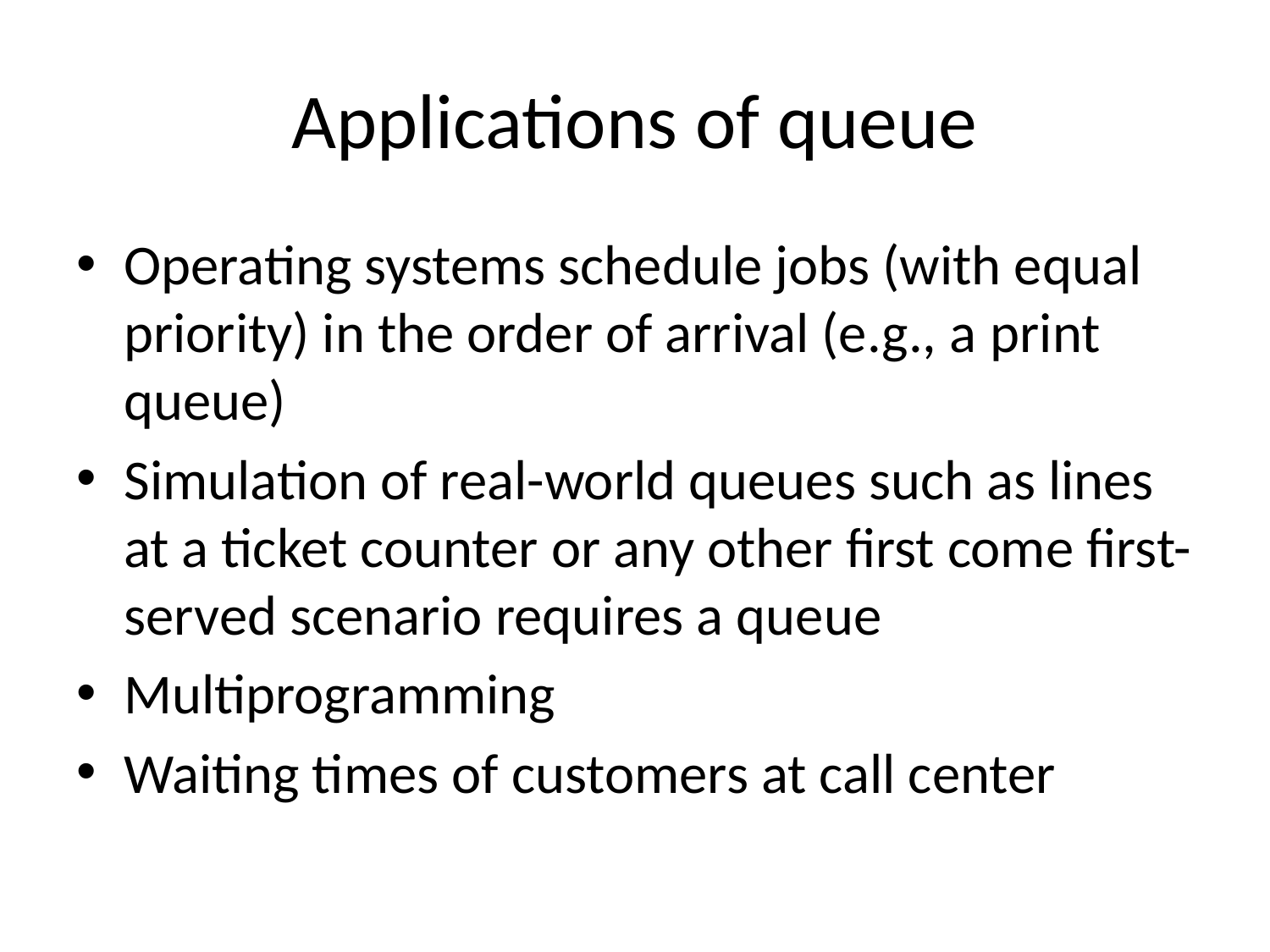

# Applications of queue
Operating systems schedule jobs (with equal priority) in the order of arrival (e.g., a print queue)
Simulation of real-world queues such as lines at a ticket counter or any other first come first-served scenario requires a queue
Multiprogramming
Waiting times of customers at call center